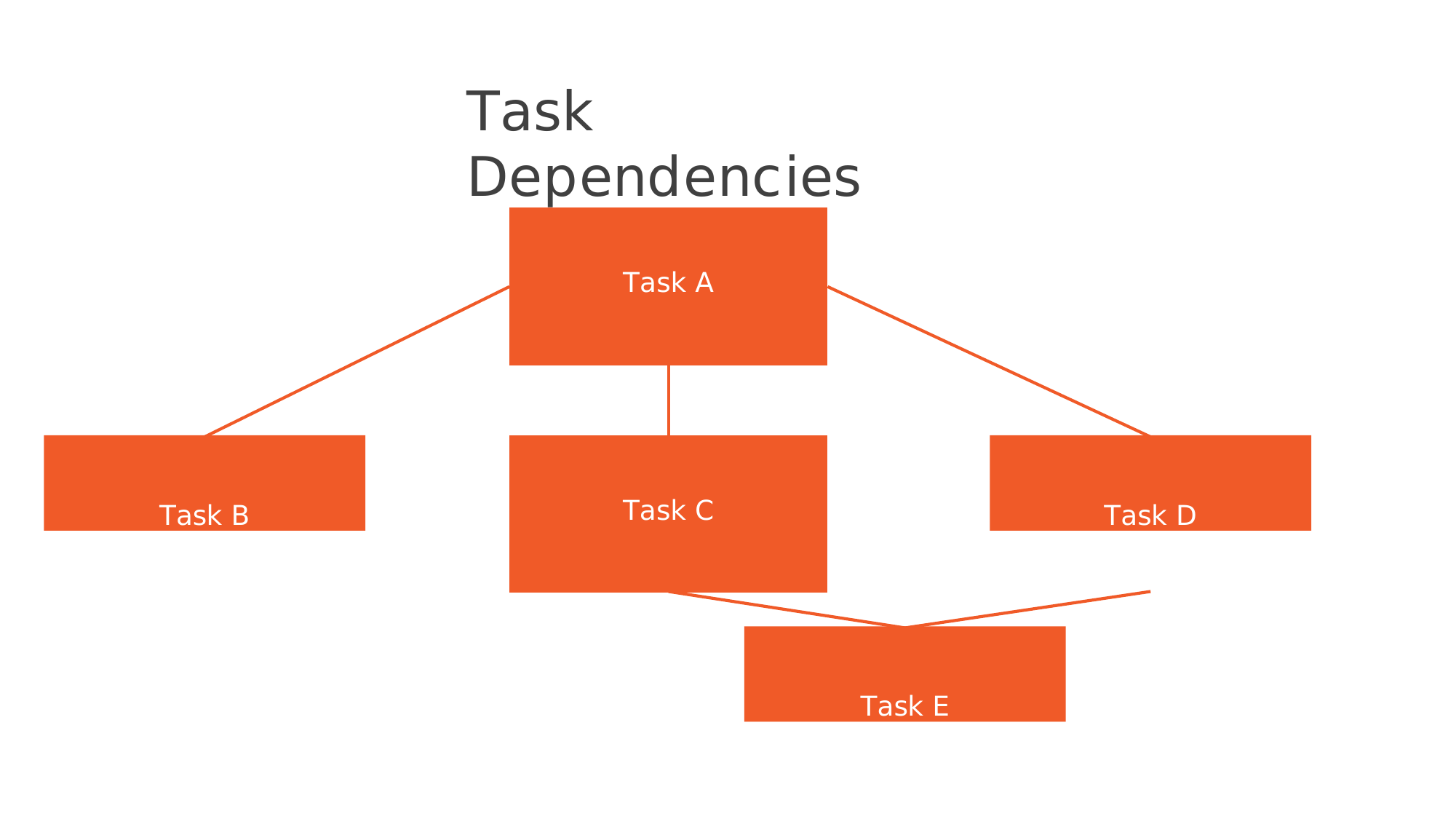

# Task Dependencies
| Task A |  |
| --- | --- |
|  |  |
| Task C |  |

Task B

Task D

Task E
7